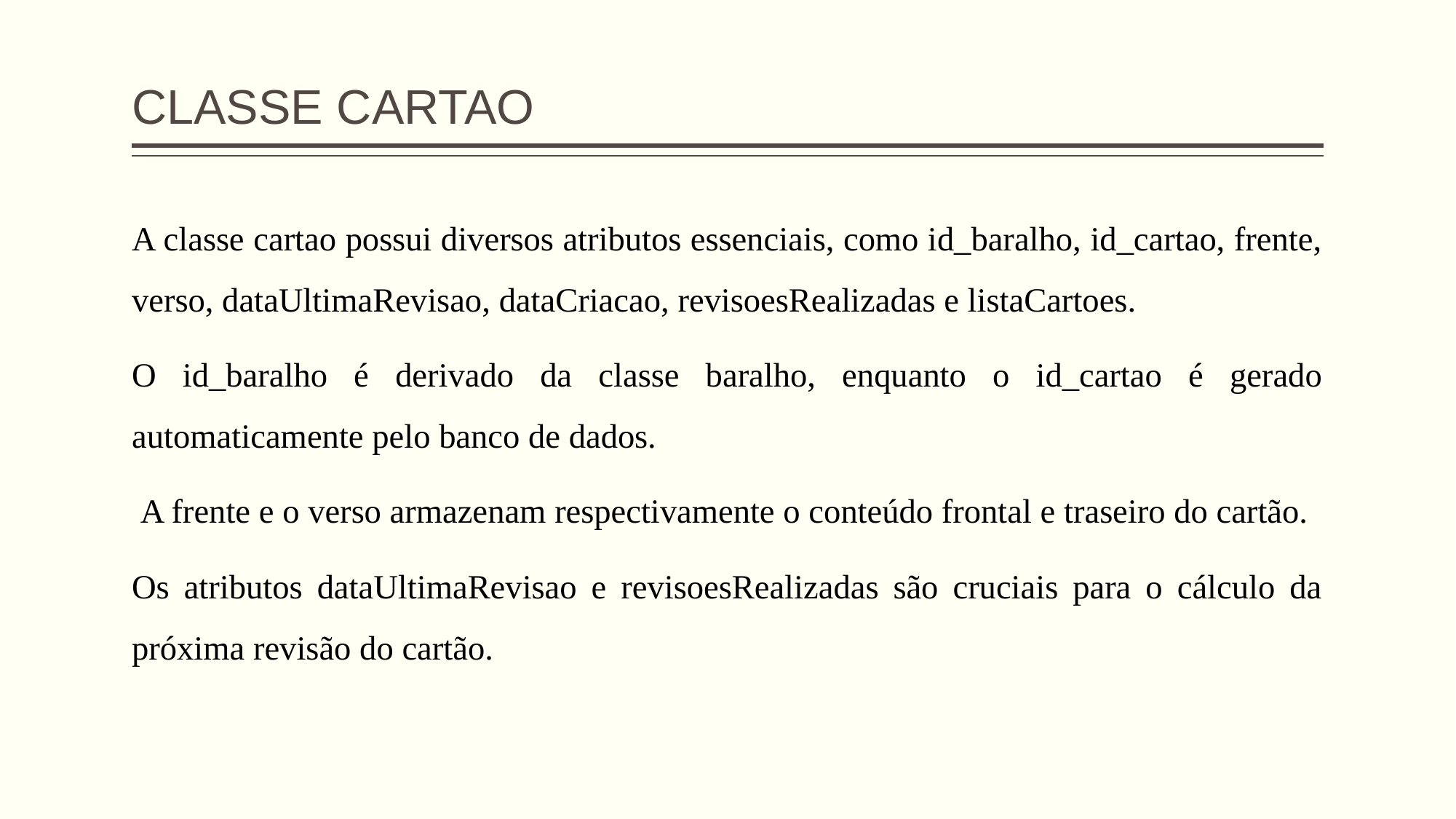

# CLASSE CARTAO
A classe cartao possui diversos atributos essenciais, como id_baralho, id_cartao, frente, verso, dataUltimaRevisao, dataCriacao, revisoesRealizadas e listaCartoes.
O id_baralho é derivado da classe baralho, enquanto o id_cartao é gerado automaticamente pelo banco de dados.
 A frente e o verso armazenam respectivamente o conteúdo frontal e traseiro do cartão.
Os atributos dataUltimaRevisao e revisoesRealizadas são cruciais para o cálculo da próxima revisão do cartão.